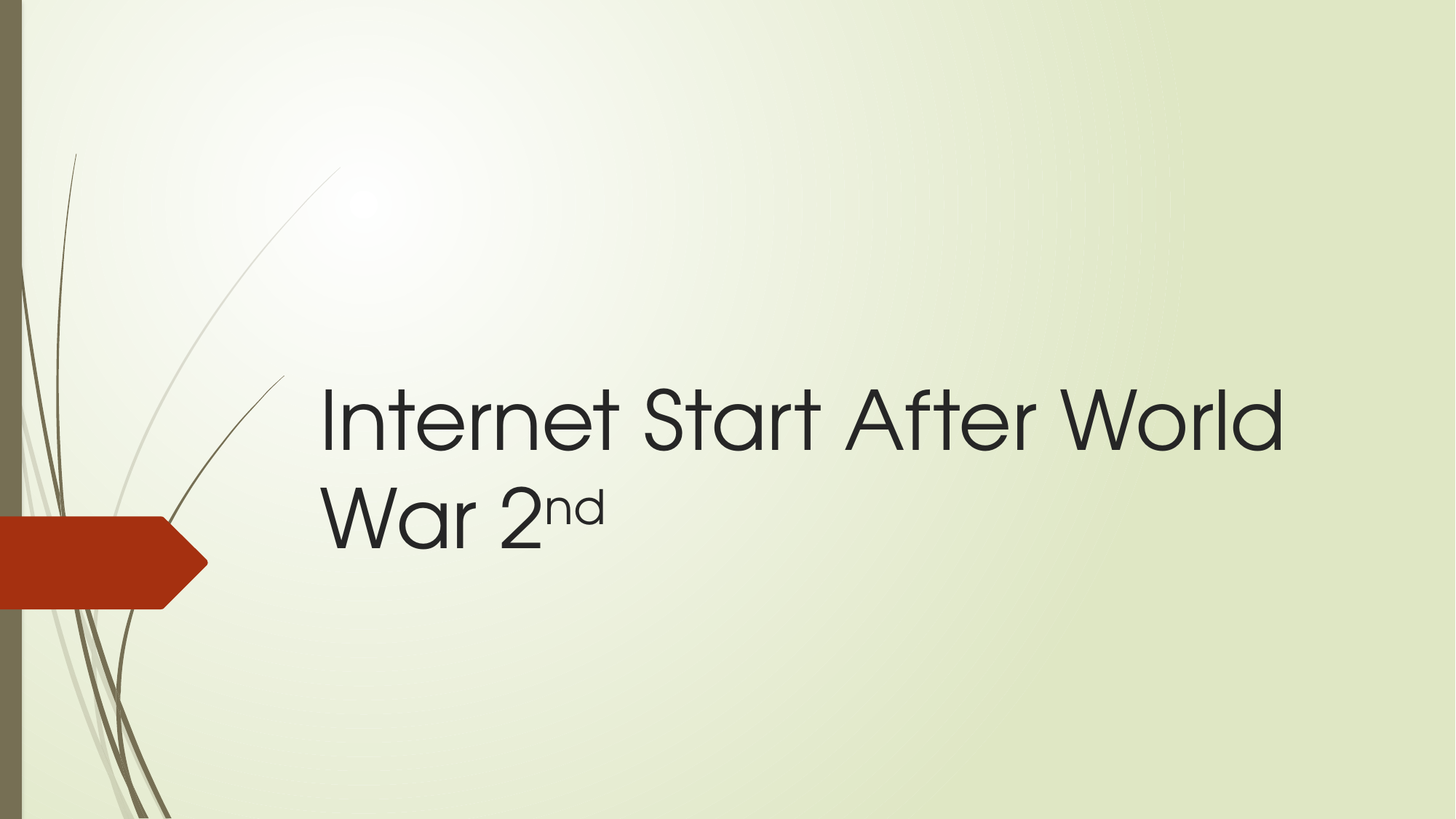

# Internet Start After World War 2nd